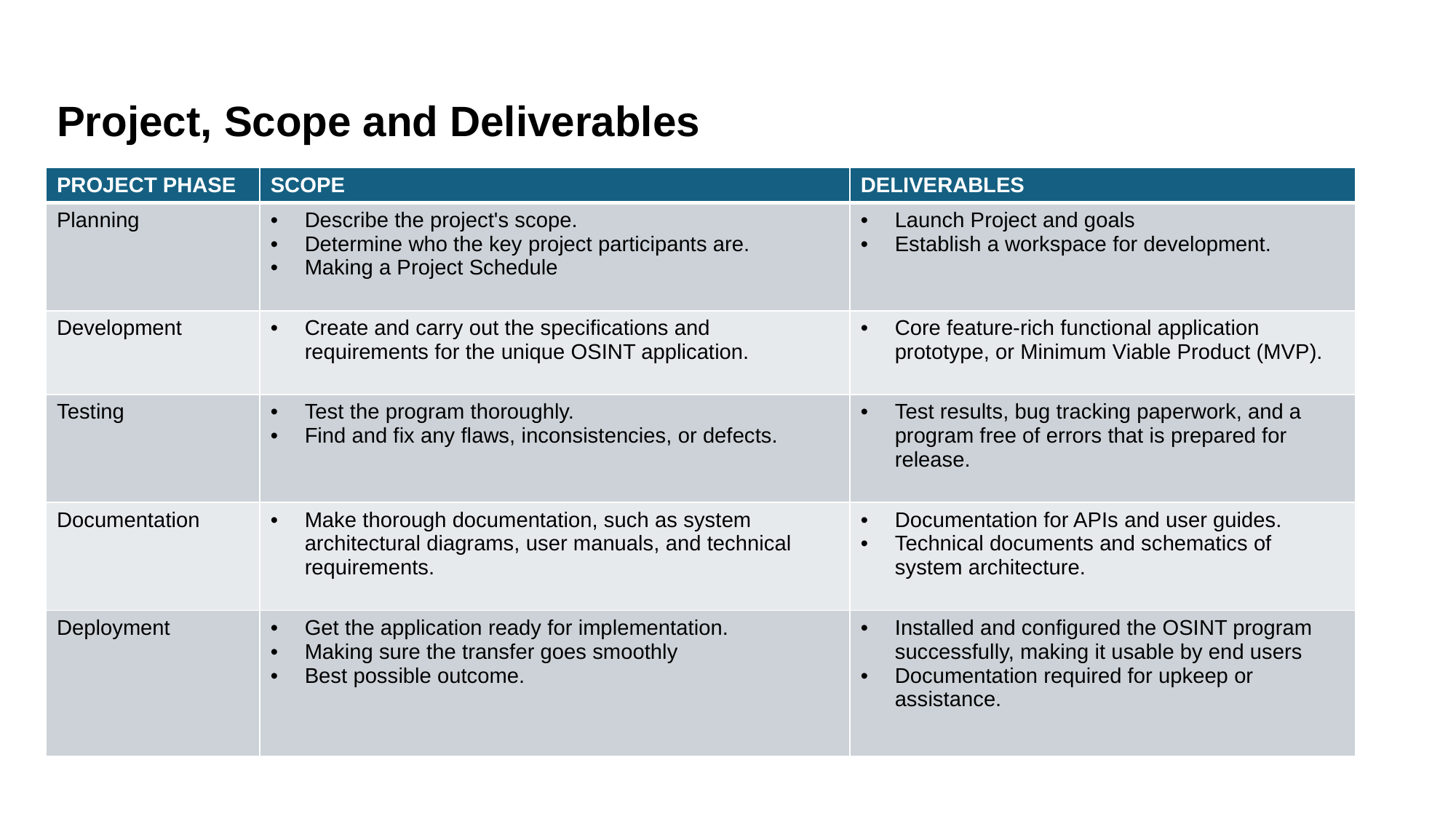

# Project, Scope and Deliverables
| PROJECT PHASE | SCOPE | DELIVERABLES |
| --- | --- | --- |
| Planning | Describe the project's scope. Determine who the key project participants are. Making a Project Schedule | Launch Project and goals Establish a workspace for development. |
| Development | Create and carry out the specifications and requirements for the unique OSINT application. | Core feature-rich functional application prototype, or Minimum Viable Product (MVP). |
| Testing | Test the program thoroughly. Find and fix any flaws, inconsistencies, or defects. | Test results, bug tracking paperwork, and a program free of errors that is prepared for release. |
| Documentation | Make thorough documentation, such as system architectural diagrams, user manuals, and technical requirements. | Documentation for APIs and user guides. Technical documents and schematics of system architecture. |
| Deployment | Get the application ready for implementation. Making sure the transfer goes smoothly Best possible outcome. | Installed and configured the OSINT program successfully, making it usable by end users Documentation required for upkeep or assistance. |